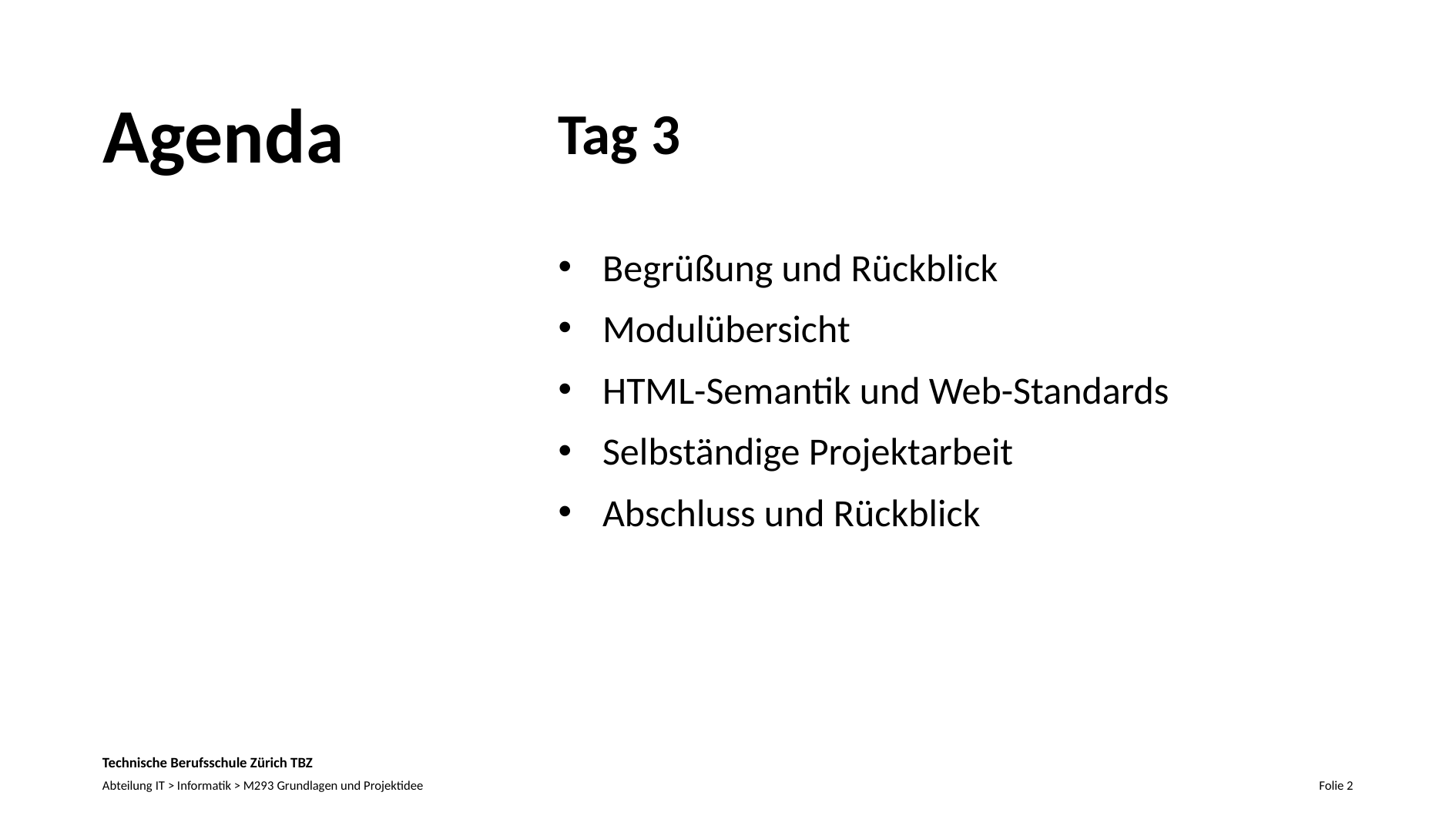

# Agenda
Tag 3

Begrüßung und Rückblick
Modulübersicht
HTML-Semantik und Web-Standards
Selbständige Projektarbeit
Abschluss und Rückblick
Folie 2
Abteilung IT > Informatik > M293 Grundlagen und Projektidee